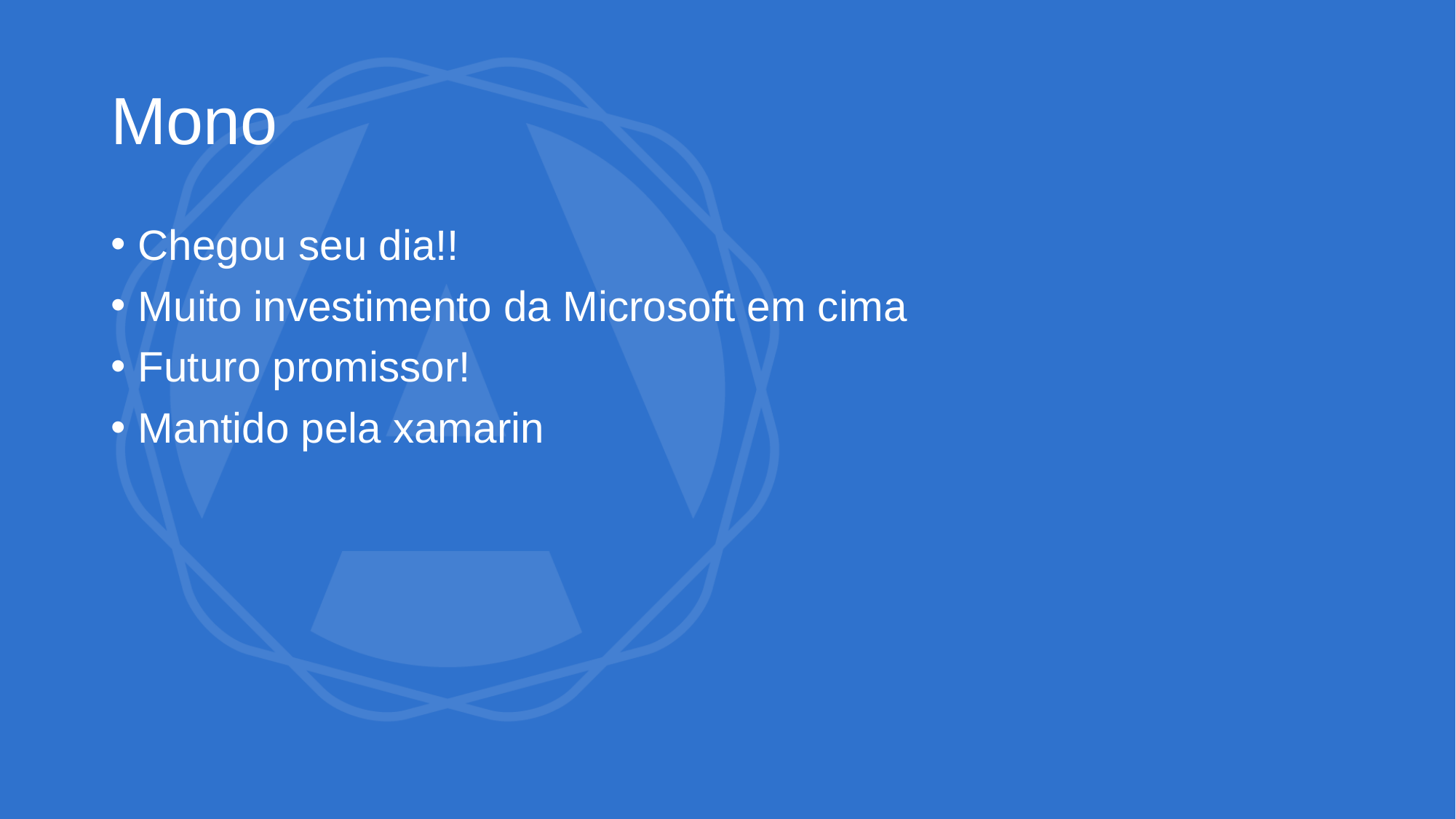

# Mono
Chegou seu dia!!
Muito investimento da Microsoft em cima
Futuro promissor!
Mantido pela xamarin